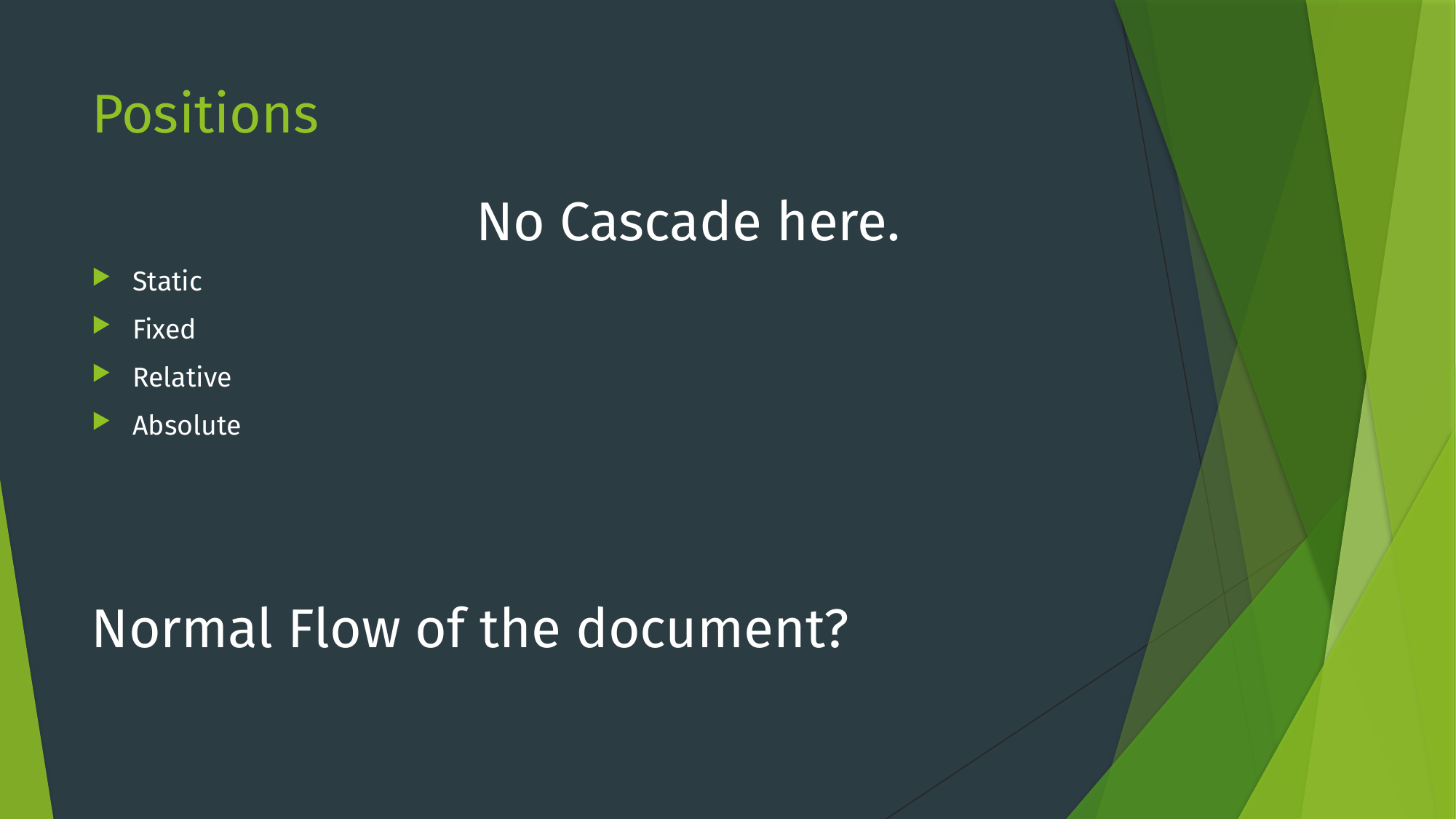

# Positions
No Cascade here.
Static
Fixed
Relative
Absolute
Normal Flow of the document?